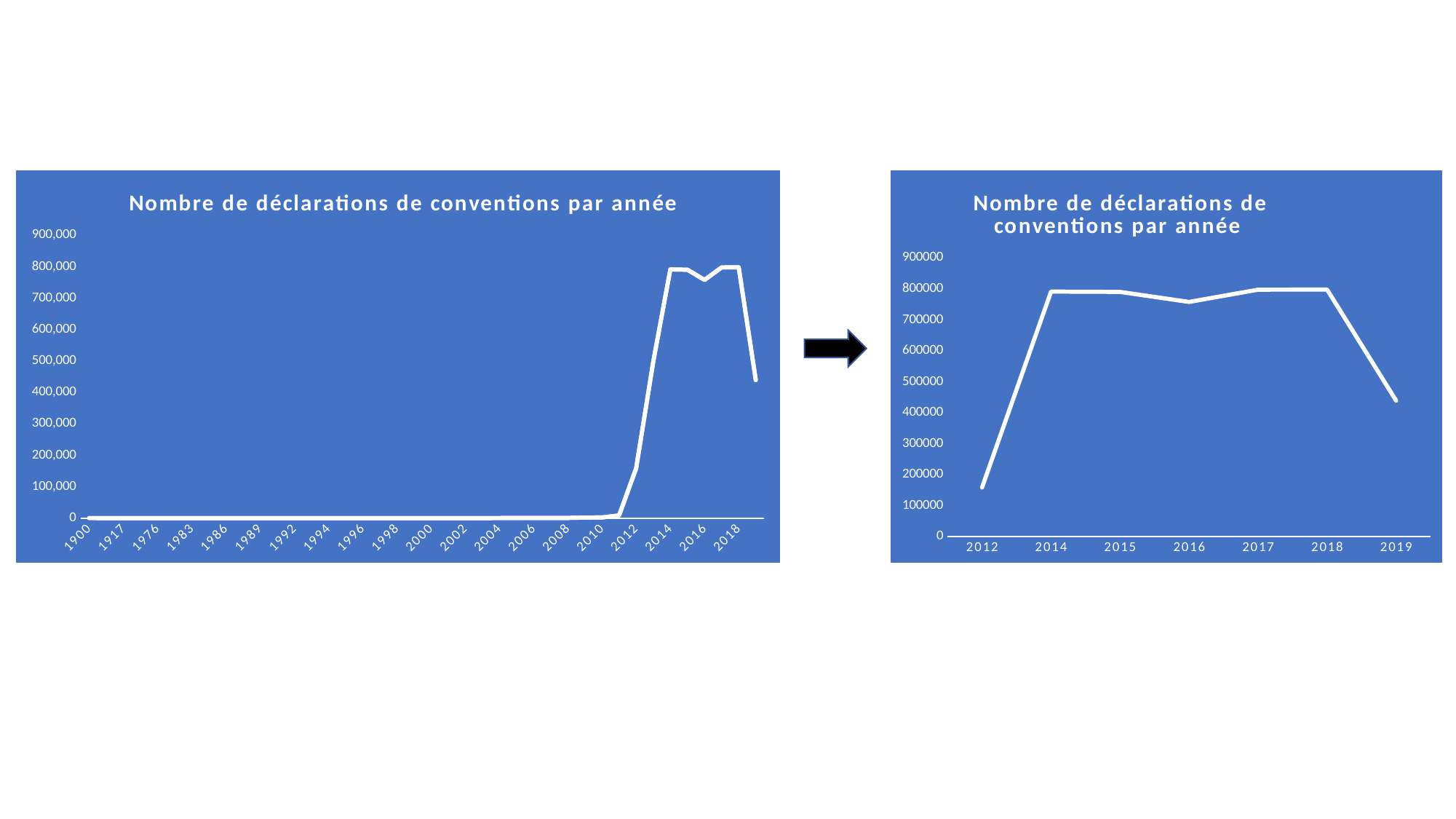

[unsupported chart]

### Chart: Nombre de déclarations de conventions par année

| Category |  |
|---|---|
| 2012 | 158585.0 |
| 2014 | 791448.0 |
| 2015 | 790454.0 |
| 2016 | 757953.0 |
| 2017 | 797613.0 |
| 2018 | 797892.0 |
| 2019 | 439163.0 |